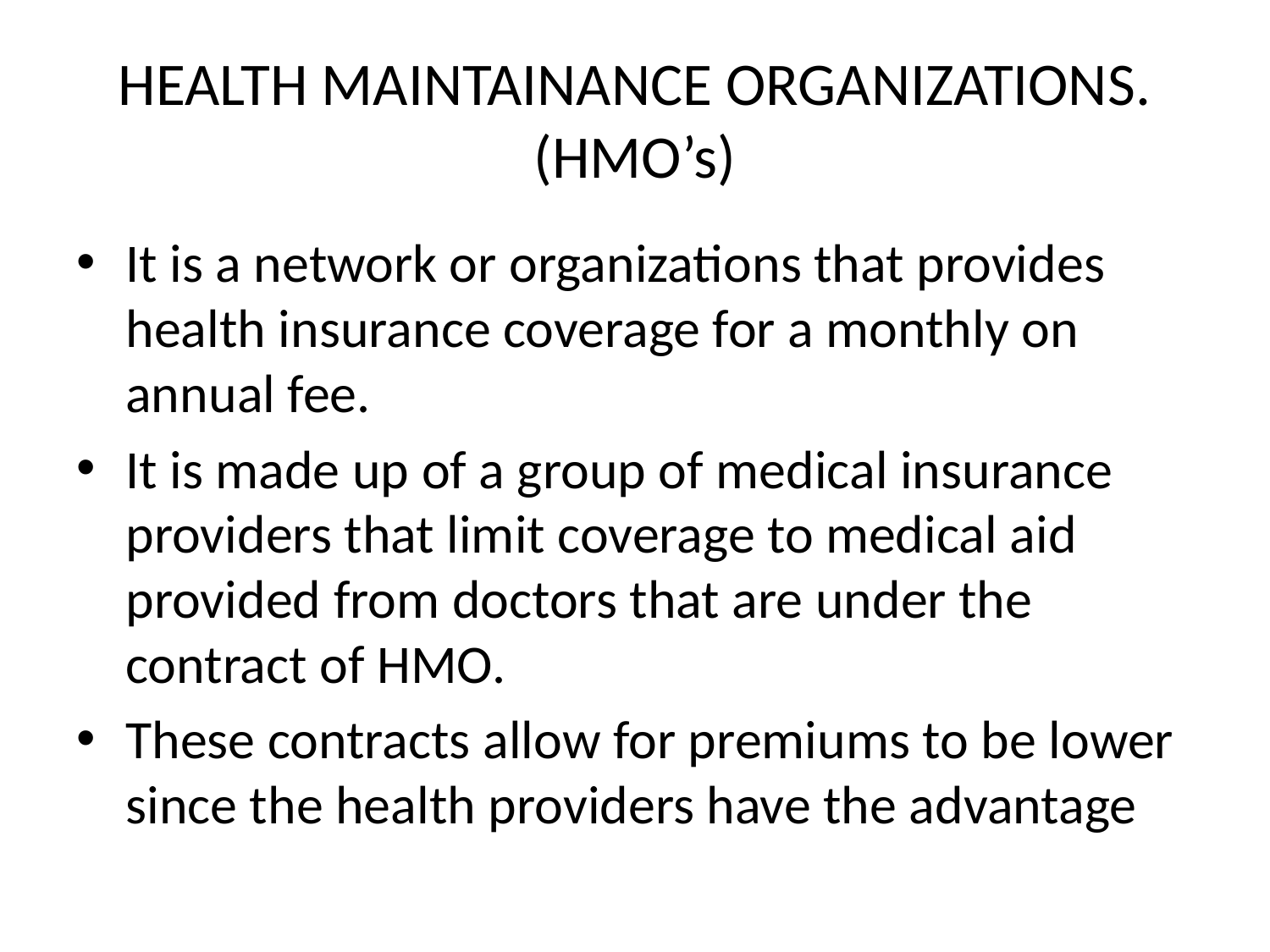

# HEALTH MAINTAINANCE ORGANIZATIONS. (HMO’s)
It is a network or organizations that provides health insurance coverage for a monthly on annual fee.
It is made up of a group of medical insurance providers that limit coverage to medical aid provided from doctors that are under the contract of HMO.
These contracts allow for premiums to be lower since the health providers have the advantage